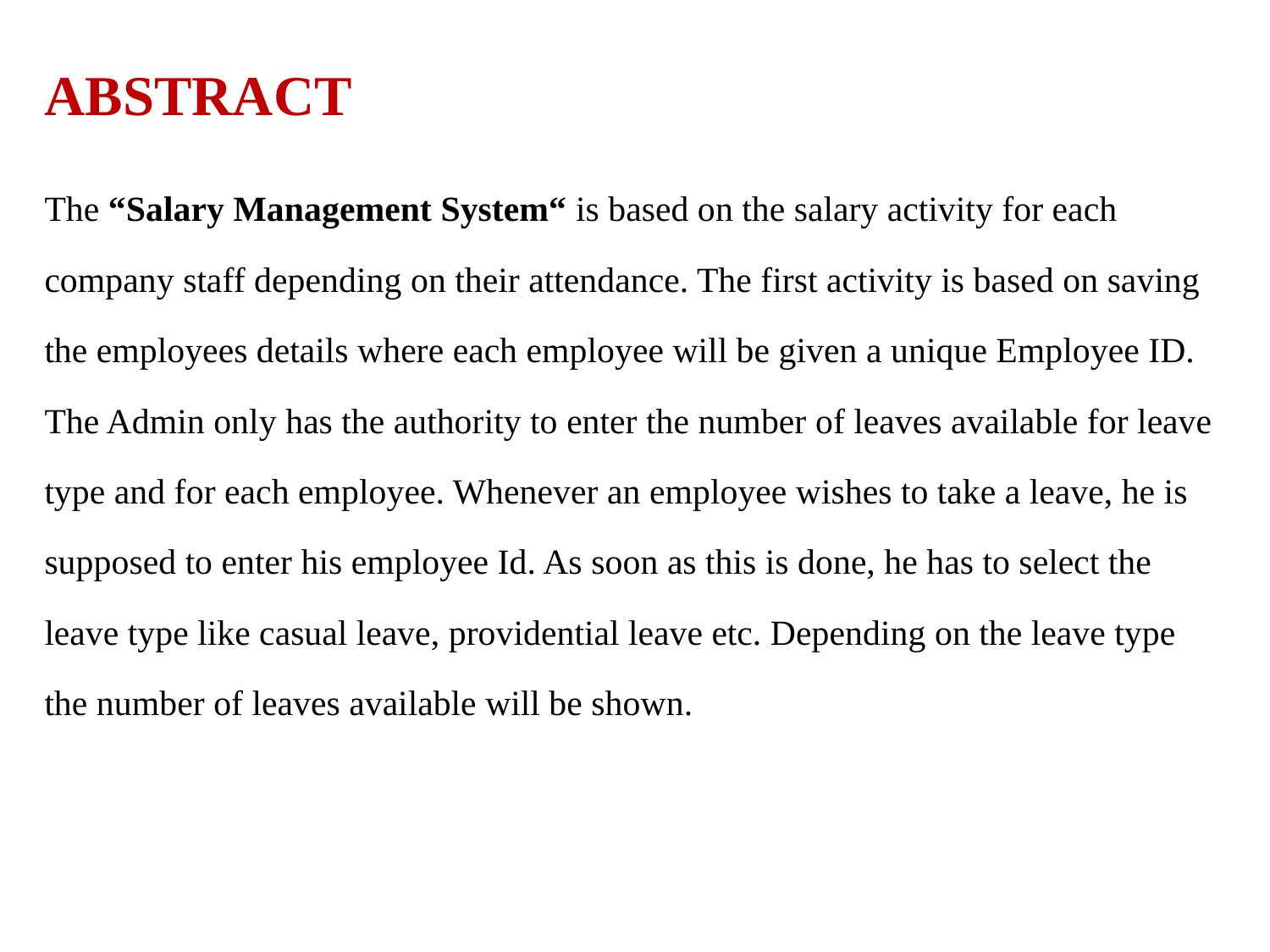

# ABSTRACT
The “Salary Management System“ is based on the salary activity for each
company staff depending on their attendance. The first activity is based on saving
the employees details where each employee will be given a unique Employee ID.
The Admin only has the authority to enter the number of leaves available for leave
type and for each employee. Whenever an employee wishes to take a leave, he is
supposed to enter his employee Id. As soon as this is done, he has to select the
leave type like casual leave, providential leave etc. Depending on the leave type
the number of leaves available will be shown.